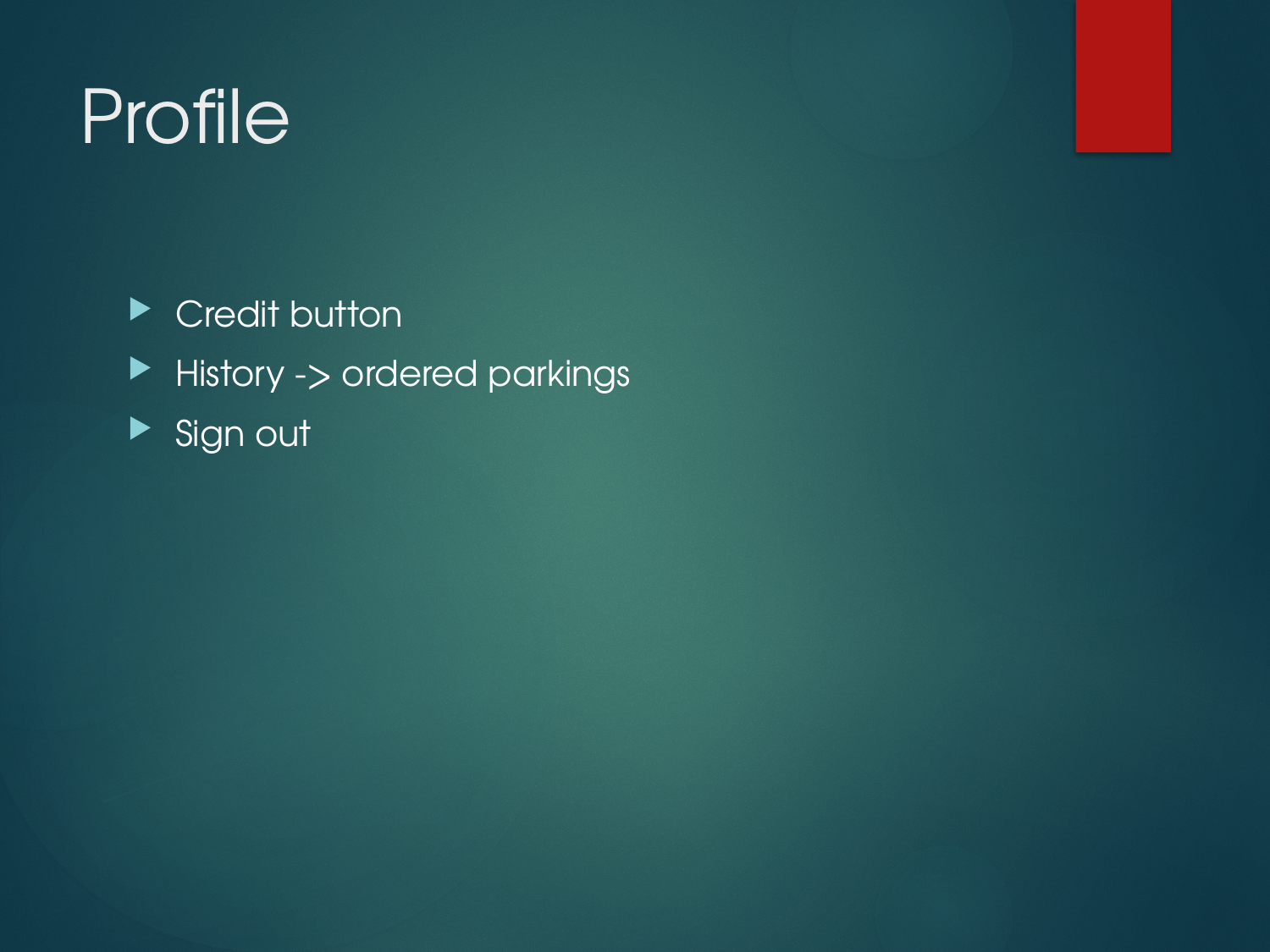

# Profile
Credit button
History -> ordered parkings
Sign out